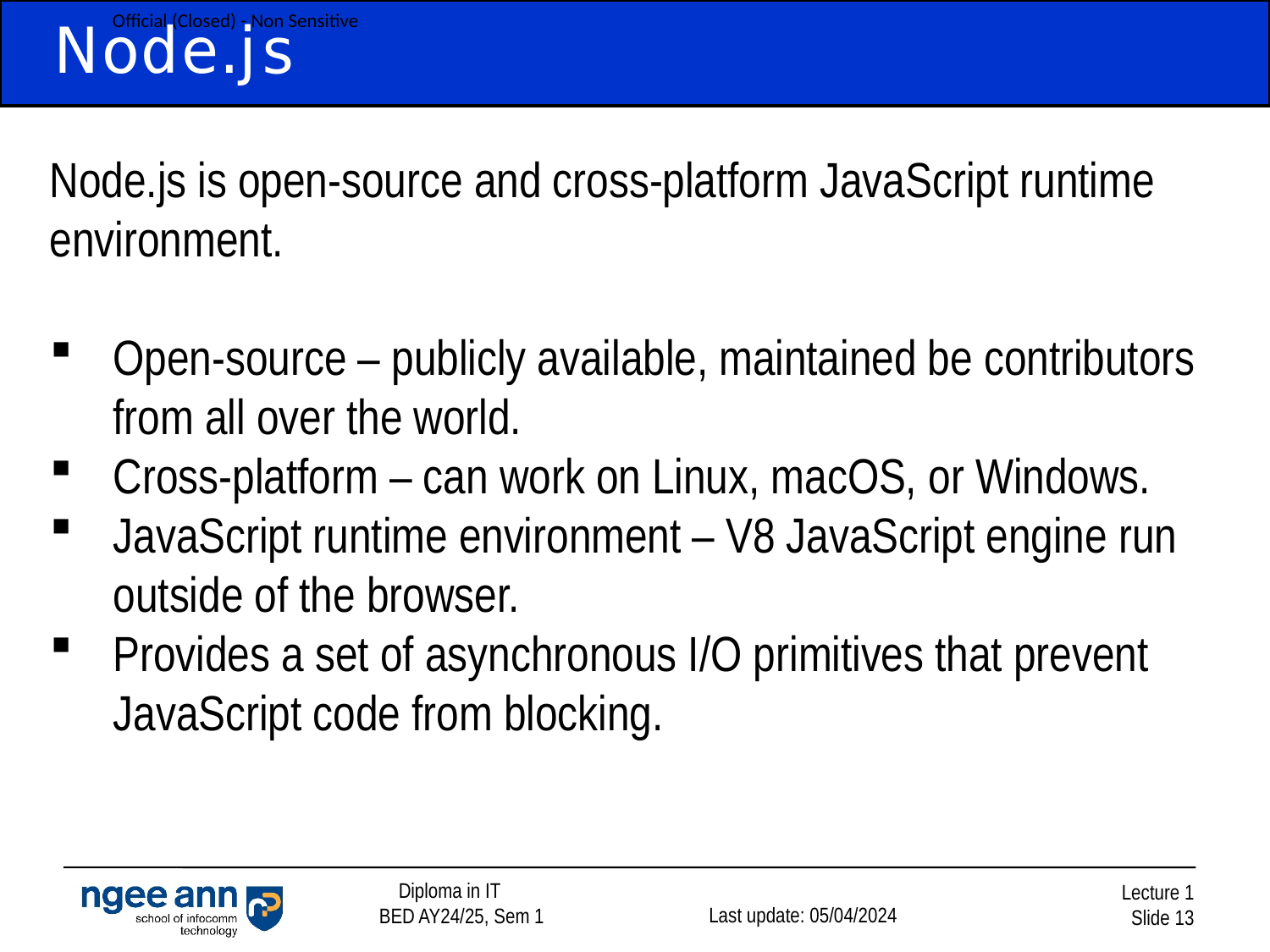

# Node.js
Node.js is open-source and cross-platform JavaScript runtime environment.

Open-source – publicly available, maintained be contributors from all over the world.
Cross-platform – can work on Linux, macOS, or Windows.
JavaScript runtime environment – V8 JavaScript engine run outside of the browser.
Provides a set of asynchronous I/O primitives that prevent JavaScript code from blocking.